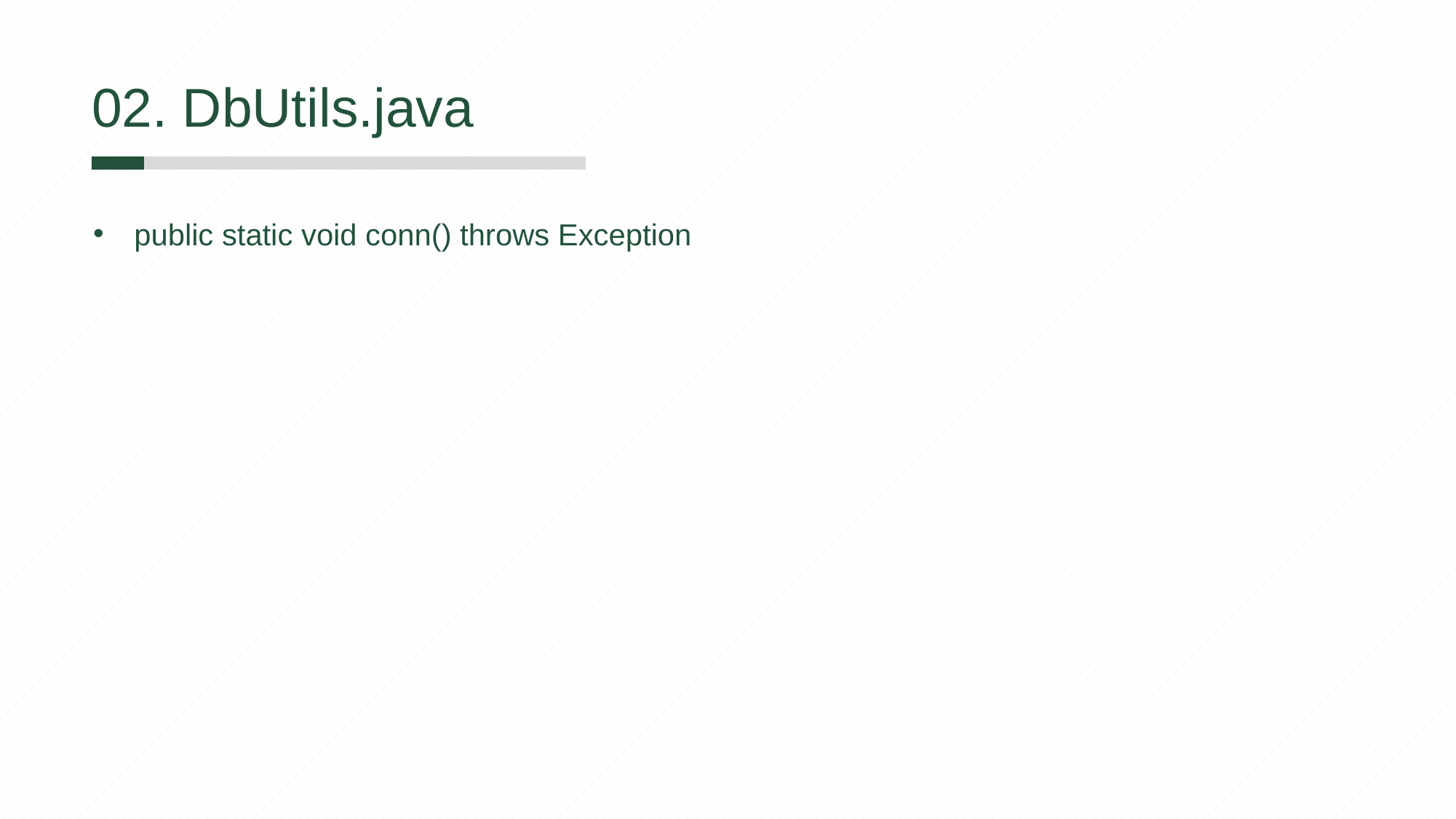

02. DbUtils.java

public static void conn() throws Exception